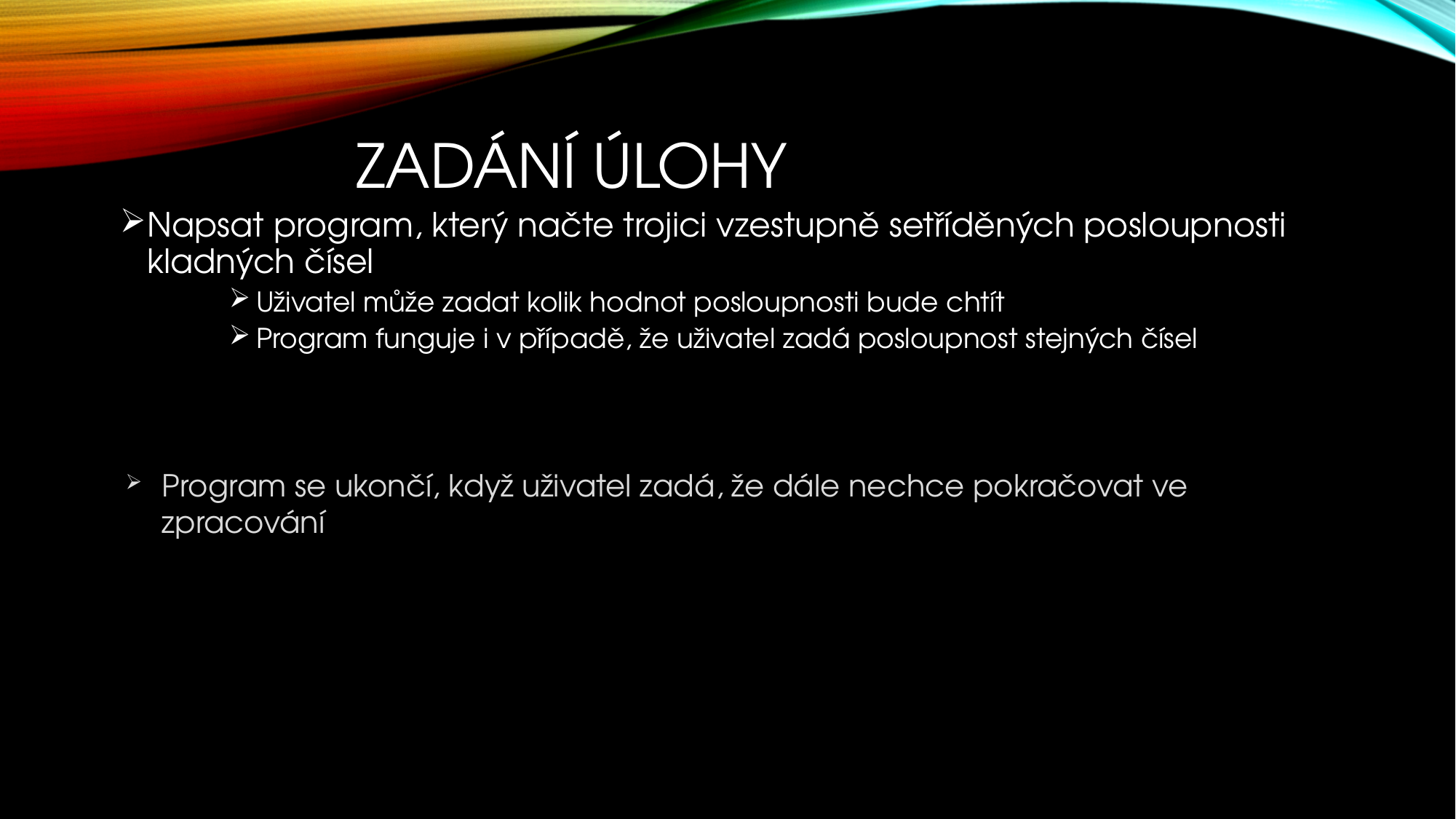

# Zadání úlohy
Napsat program, který načte trojici vzestupně setříděných posloupnosti kladných čísel
Uživatel může zadat kolik hodnot posloupnosti bude chtít
Program funguje i v případě, že uživatel zadá posloupnost stejných čísel

Program se ukončí, když uživatel zadá, že dále nechce pokračovat ve zpracování